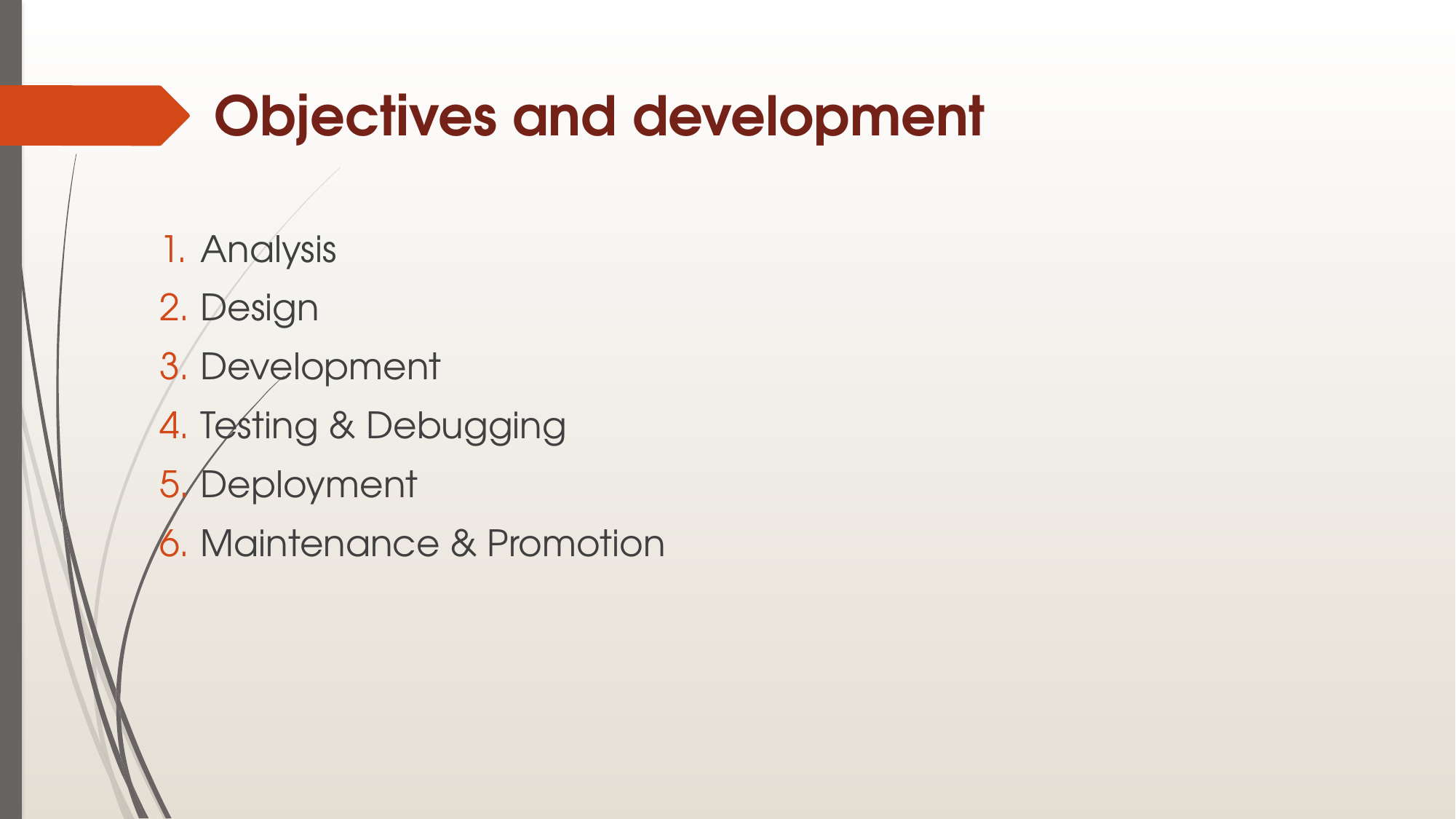

# Objectives and development
Analysis
Design
Development
Testing & Debugging
Deployment
Maintenance & Promotion